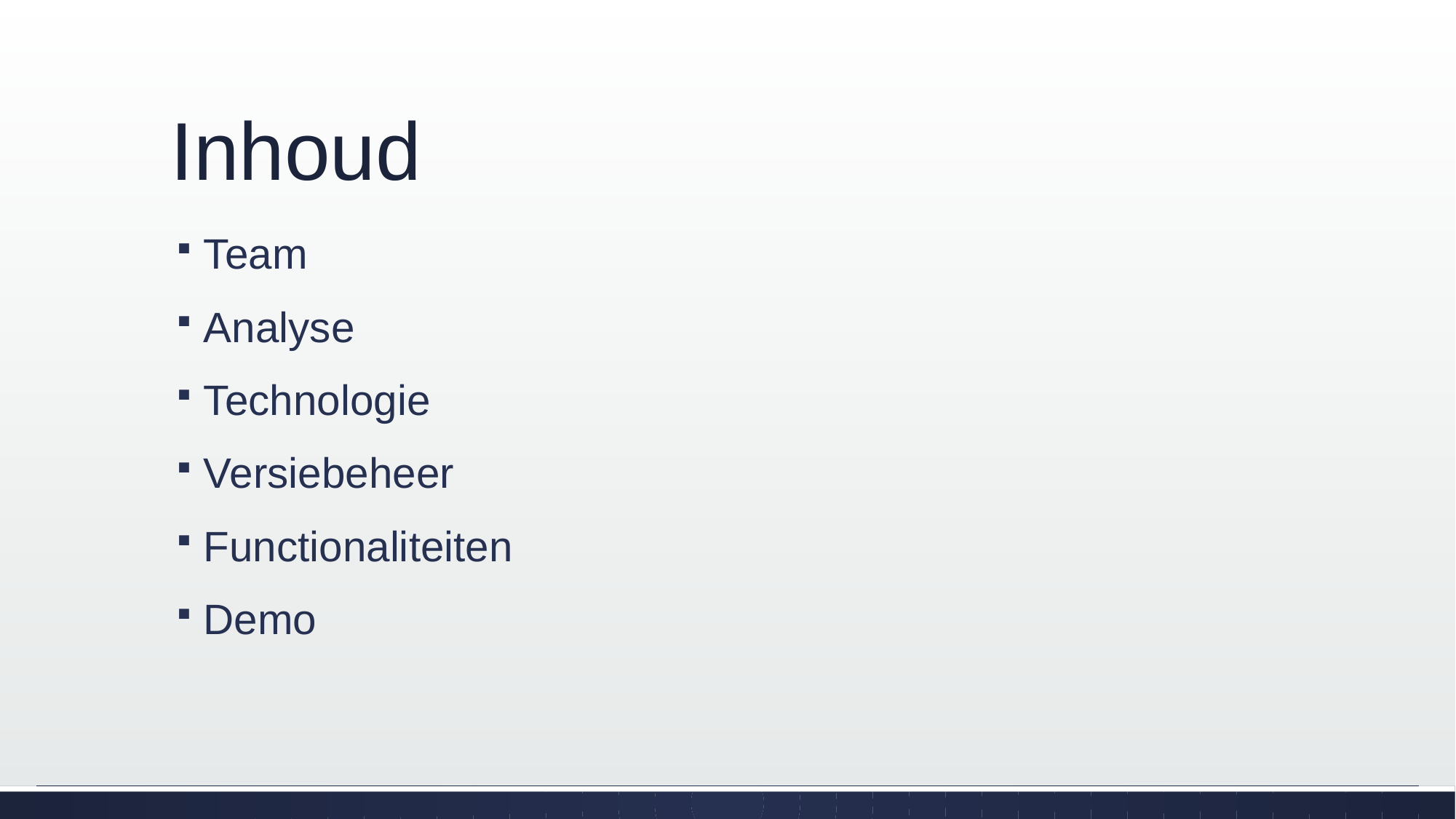

# Inhoud
Team
Analyse
Technologie
Versiebeheer
Functionaliteiten
Demo